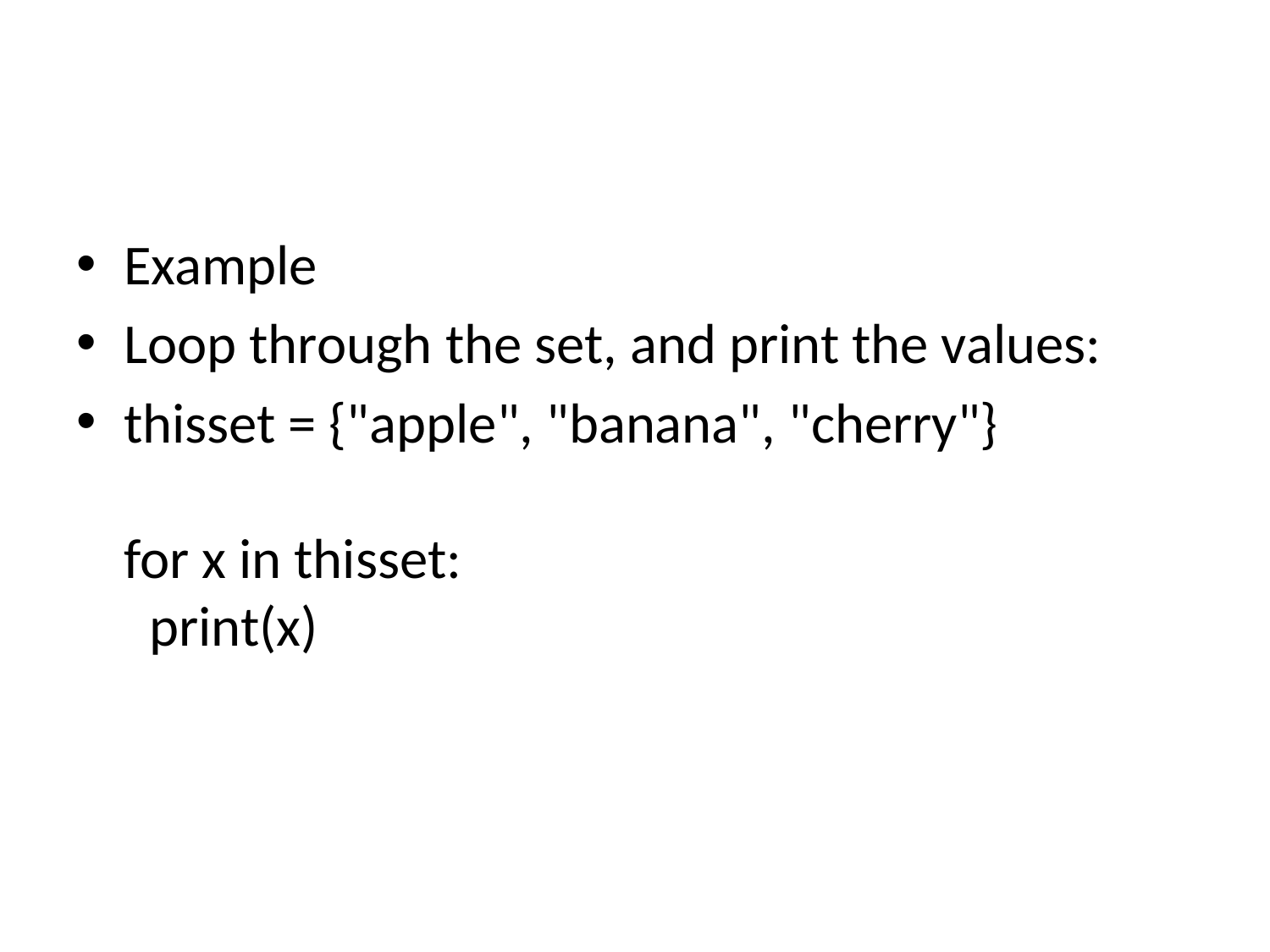

#
Example
Loop through the set, and print the values:
thisset = {"apple", "banana", "cherry"}
for x in thisset:
  print(x)